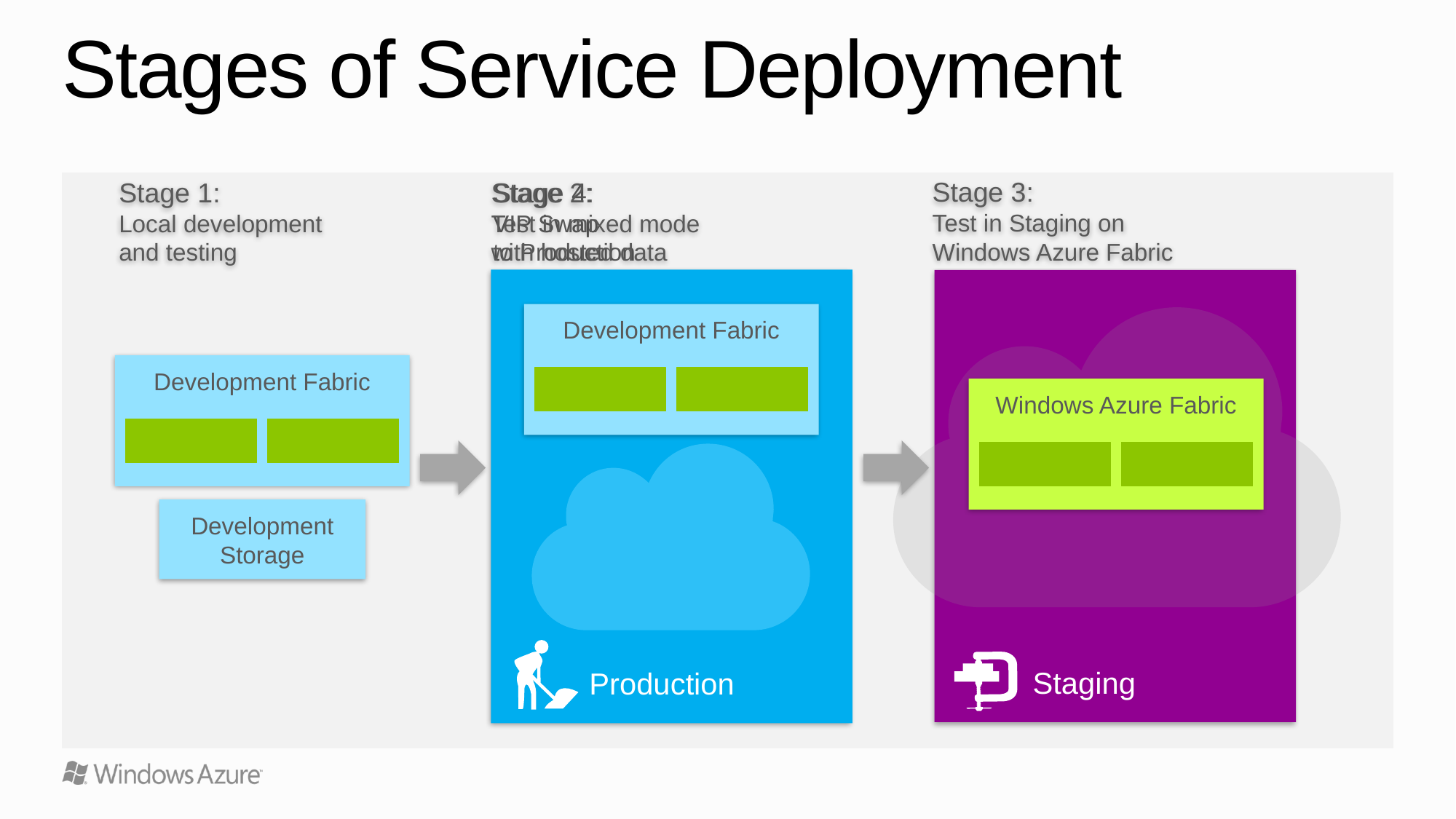

# Stages of Service Deployment
Stage 3:
Test in Staging on
Windows Azure Fabric
Stage 1:
Local development
and testing
Development Fabric
Role
Role
Development Storage
Stage 2:
Test in mixed mode
with hosted data
Development Fabric
Role
Role

Windows Azure Storage Service
Stage 4:
VIP Swap
to Production

Production

Staging

Windows Azure Fabric
Role
Role
Windows Azure Storage Service